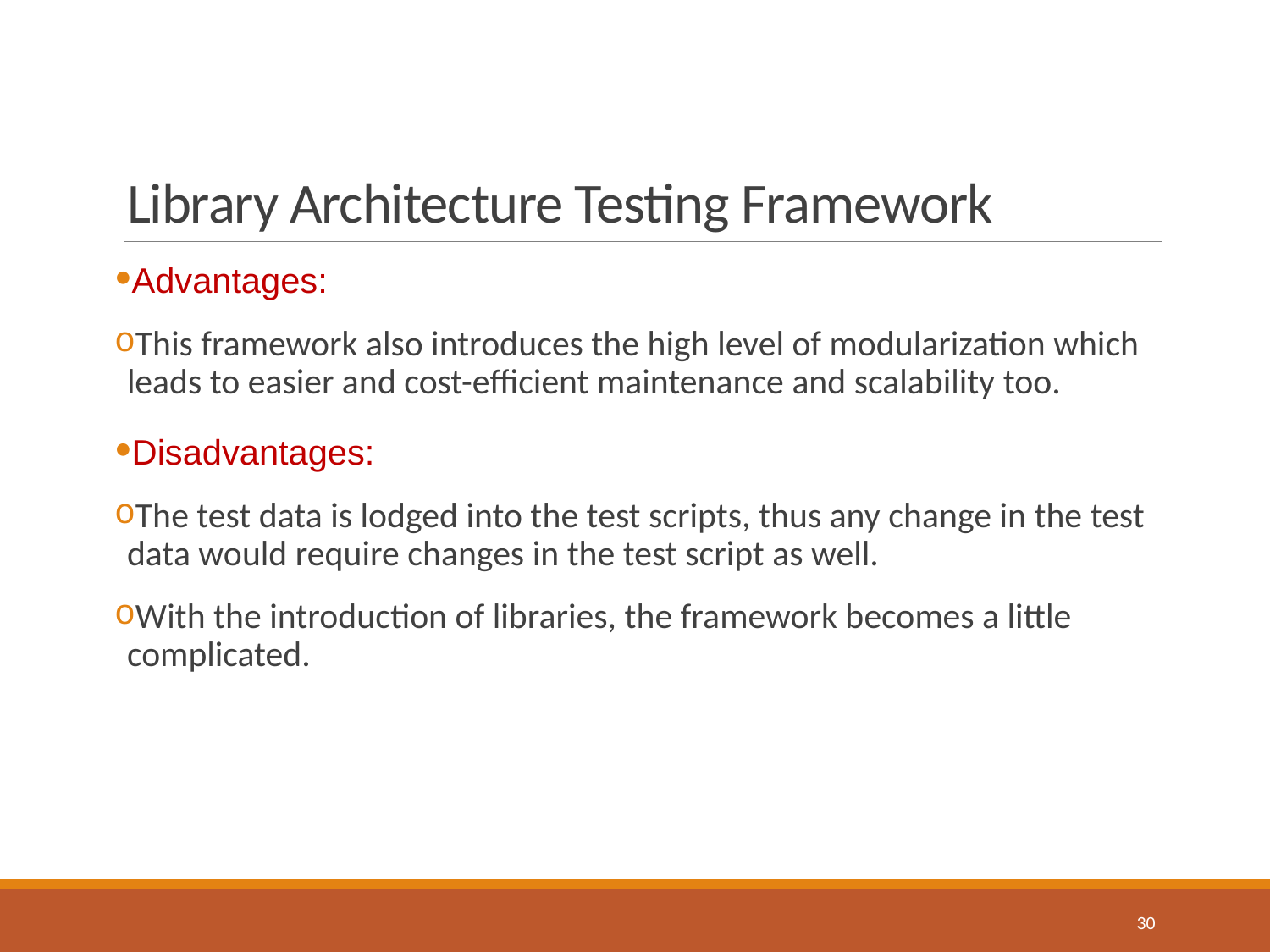

# Library Architecture Testing Framework
Advantages:
This framework also introduces the high level of modularization which leads to easier and cost-efficient maintenance and scalability too.
Disadvantages:
The test data is lodged into the test scripts, thus any change in the test data would require changes in the test script as well.
With the introduction of libraries, the framework becomes a little complicated.

30